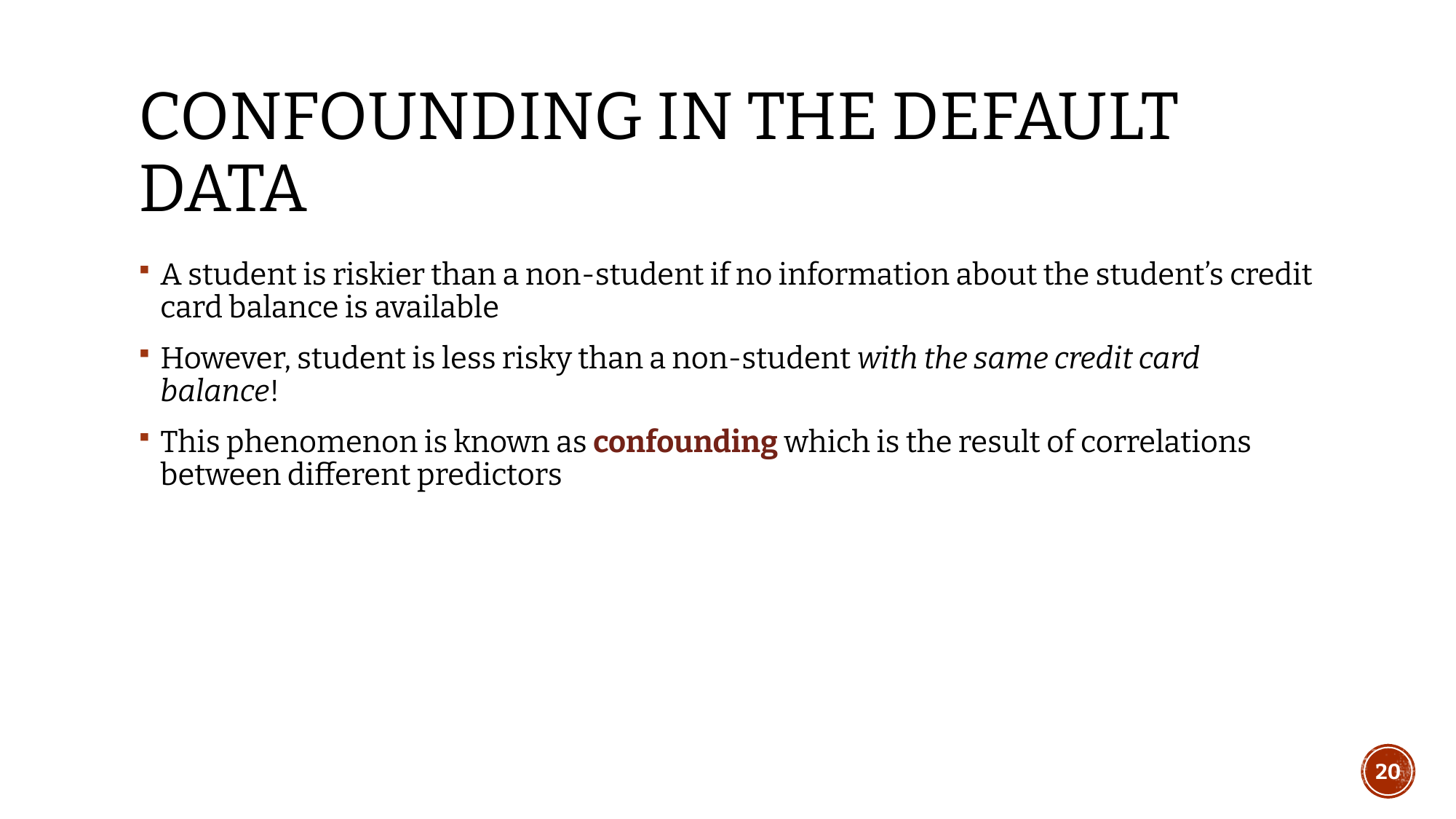

# Confounding in the Default data
A student is riskier than a non-student if no information about the student’s credit card balance is available
However, student is less risky than a non-student with the same credit card balance!
This phenomenon is known as confounding which is the result of correlations between different predictors

20